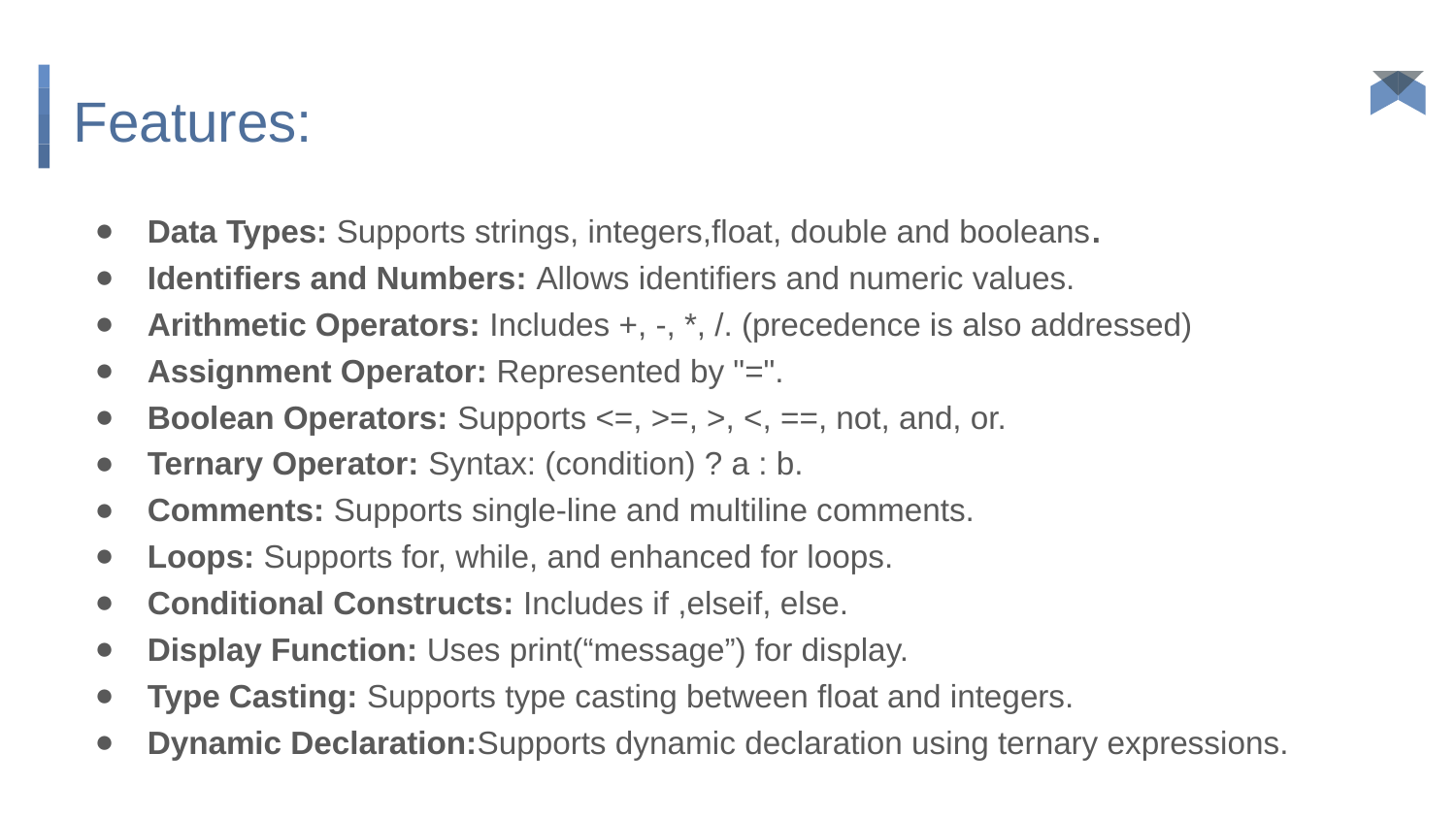

# Features:
Data Types: Supports strings, integers,float, double and booleans.
Identifiers and Numbers: Allows identifiers and numeric values.
Arithmetic Operators: Includes +, -, *, /. (precedence is also addressed)
Assignment Operator: Represented by "=".
Boolean Operators: Supports <=, >=, >, <, ==, not, and, or.
Ternary Operator: Syntax: (condition) ? a : b.
Comments: Supports single-line and multiline comments.
Loops: Supports for, while, and enhanced for loops.
Conditional Constructs: Includes if ,elseif, else.
Display Function: Uses print(“message”) for display.
Type Casting: Supports type casting between float and integers.
Dynamic Declaration:Supports dynamic declaration using ternary expressions.